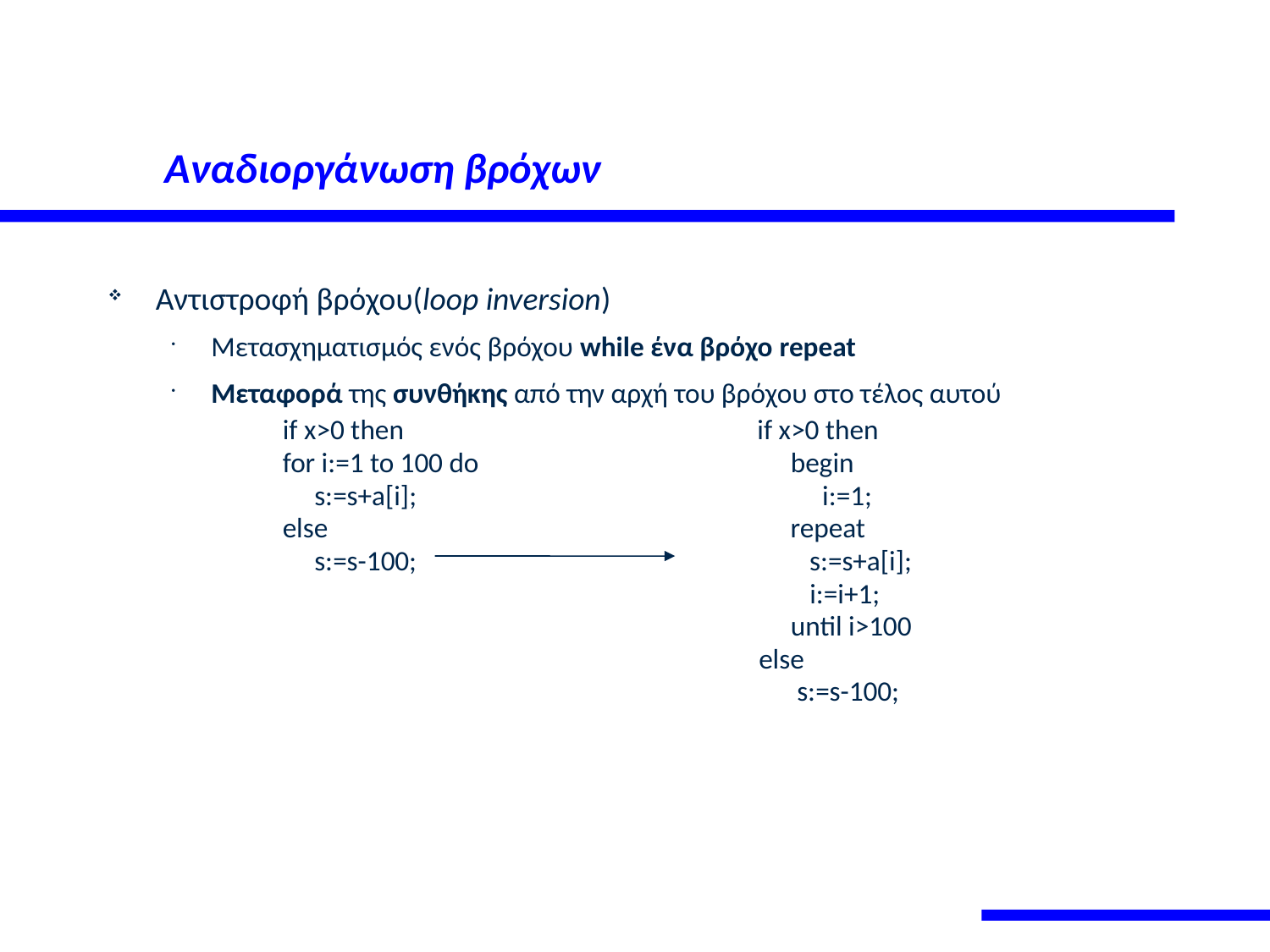

# Αναδιοργάνωση βρόχων
Αντιστροφή βρόχου(loop inversion)
Μετασχηματισμός ενός βρόχου while ένα βρόχο repeat
Μεταφορά της συνθήκης από την αρχή του βρόχου στο τέλος αυτού
		if x>0 then			             if x>0 then
  		for i:=1 to 100 do			begin
		     s:=s+a[i];		    	     i:=1;
 		else			                    repeat
		     s:=s-100; 		                       s:=s+a[i];
					                       i:=i+1;
					                    until i>100
					               else
					                     s:=s-100;